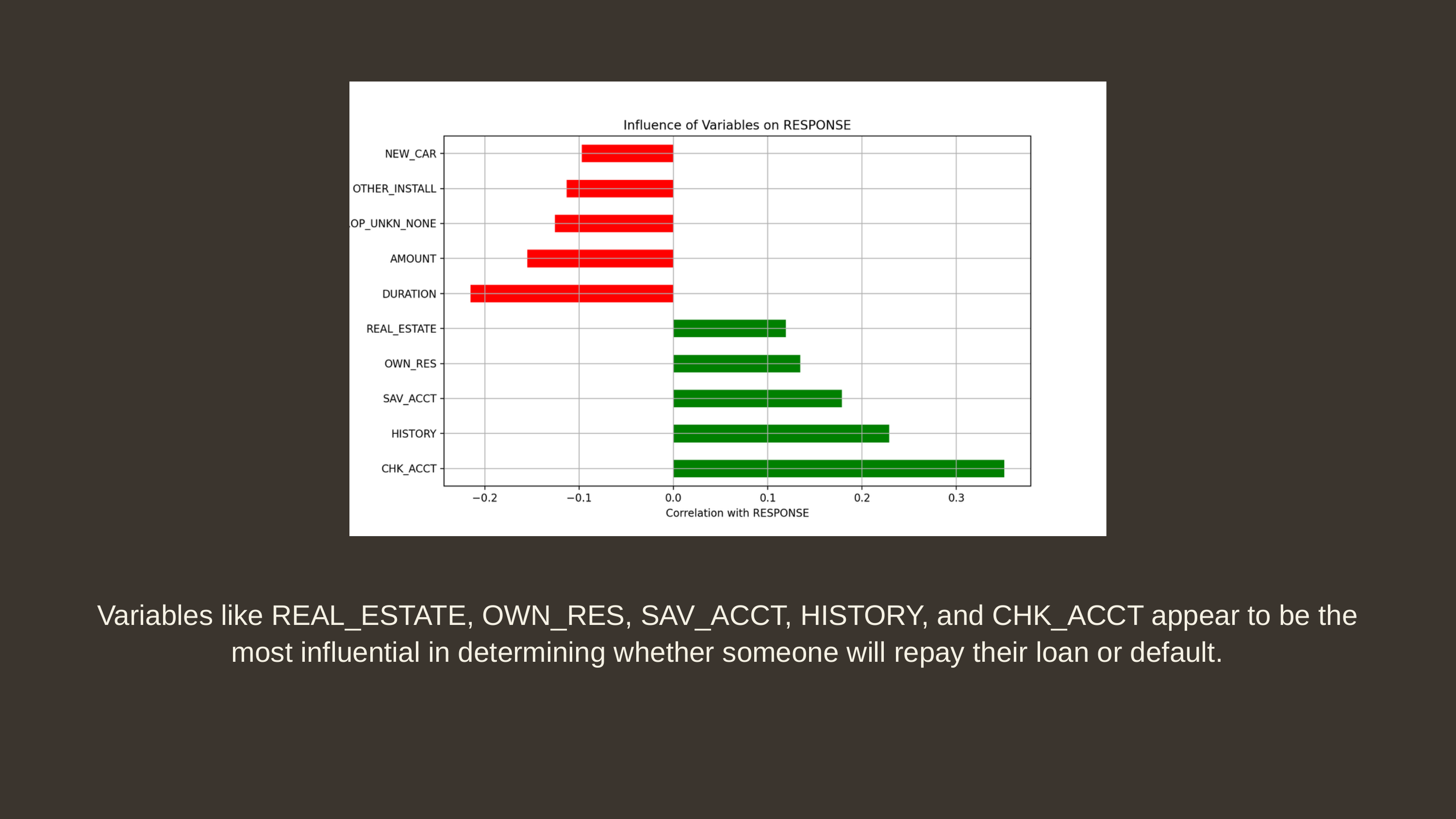

Variables like REAL_ESTATE, OWN_RES, SAV_ACCT, HISTORY, and CHK_ACCT appear to be the most influential in determining whether someone will repay their loan or default.